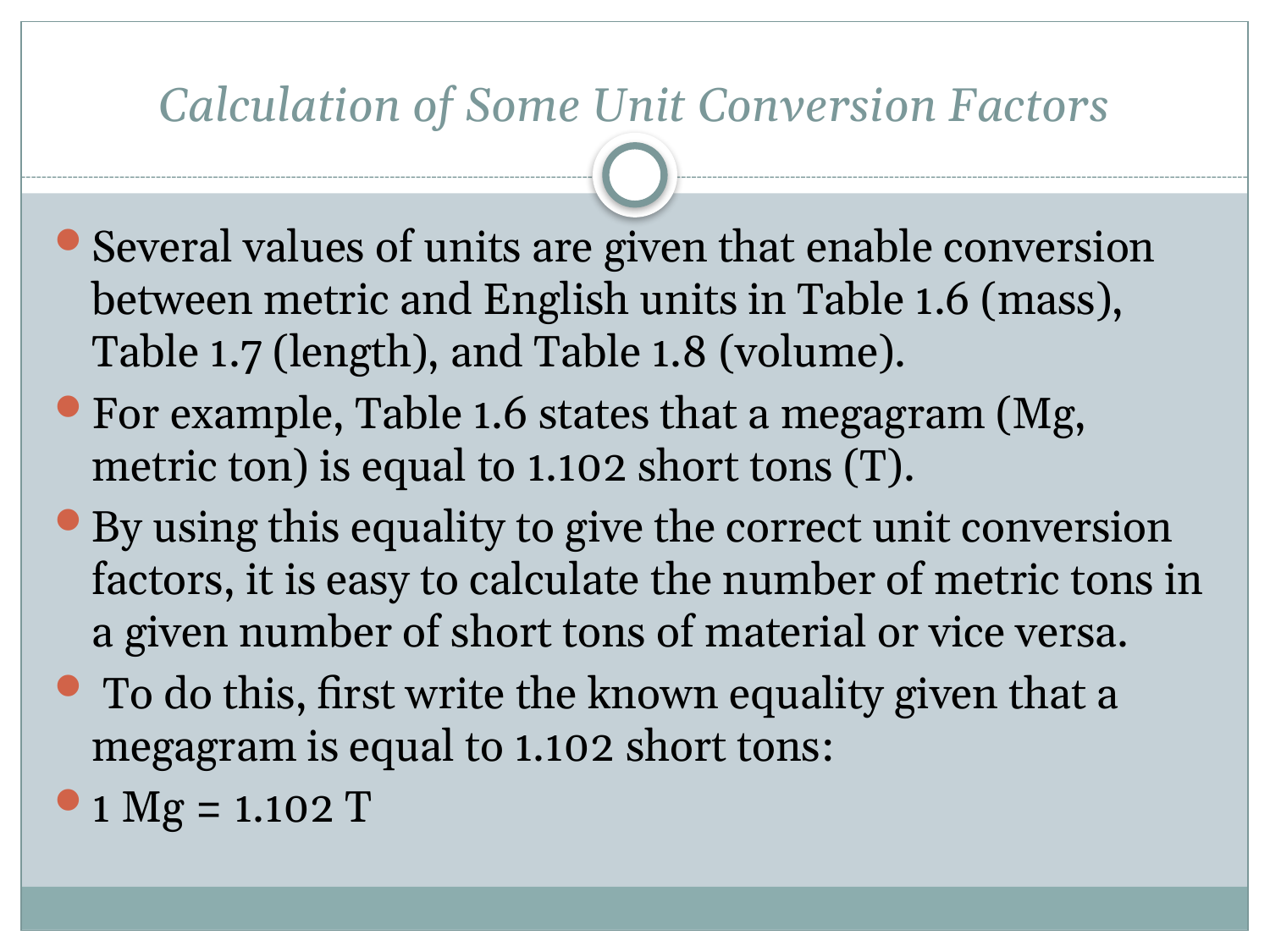

# Calculation of Some Unit Conversion Factors
Several values of units are given that enable conversion between metric and English units in Table 1.6 (mass), Table 1.7 (length), and Table 1.8 (volume).
For example, Table 1.6 states that a megagram (Mg, metric ton) is equal to 1.102 short tons (T).
By using this equality to give the correct unit conversion factors, it is easy to calculate the number of metric tons in a given number of short tons of material or vice versa.
 To do this, first write the known equality given that a megagram is equal to 1.102 short tons:
1 Mg = 1.102 T